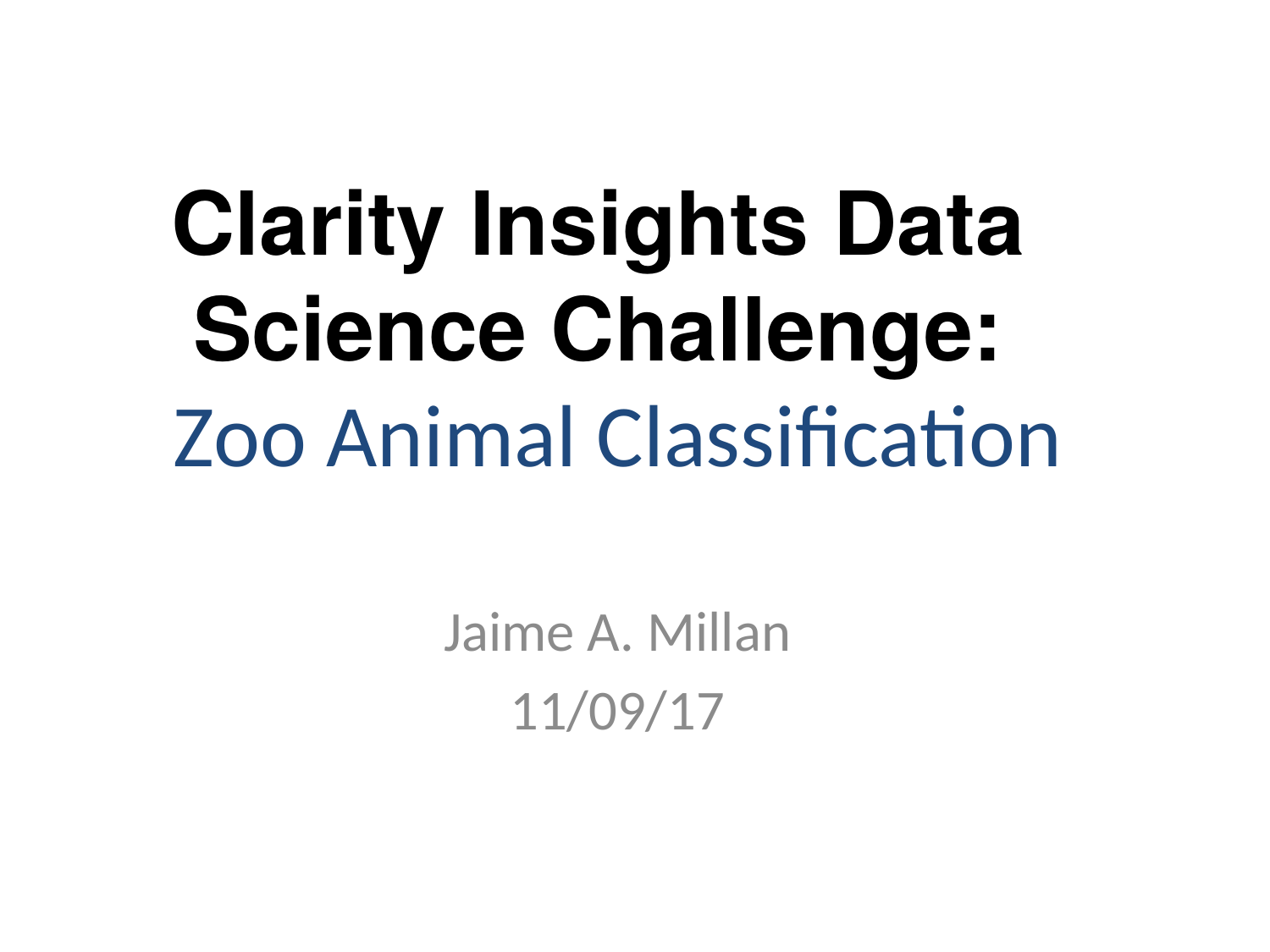

# Clarity Insights Data Science Challenge: Zoo Animal Classification
Jaime A. Millan
11/09/17